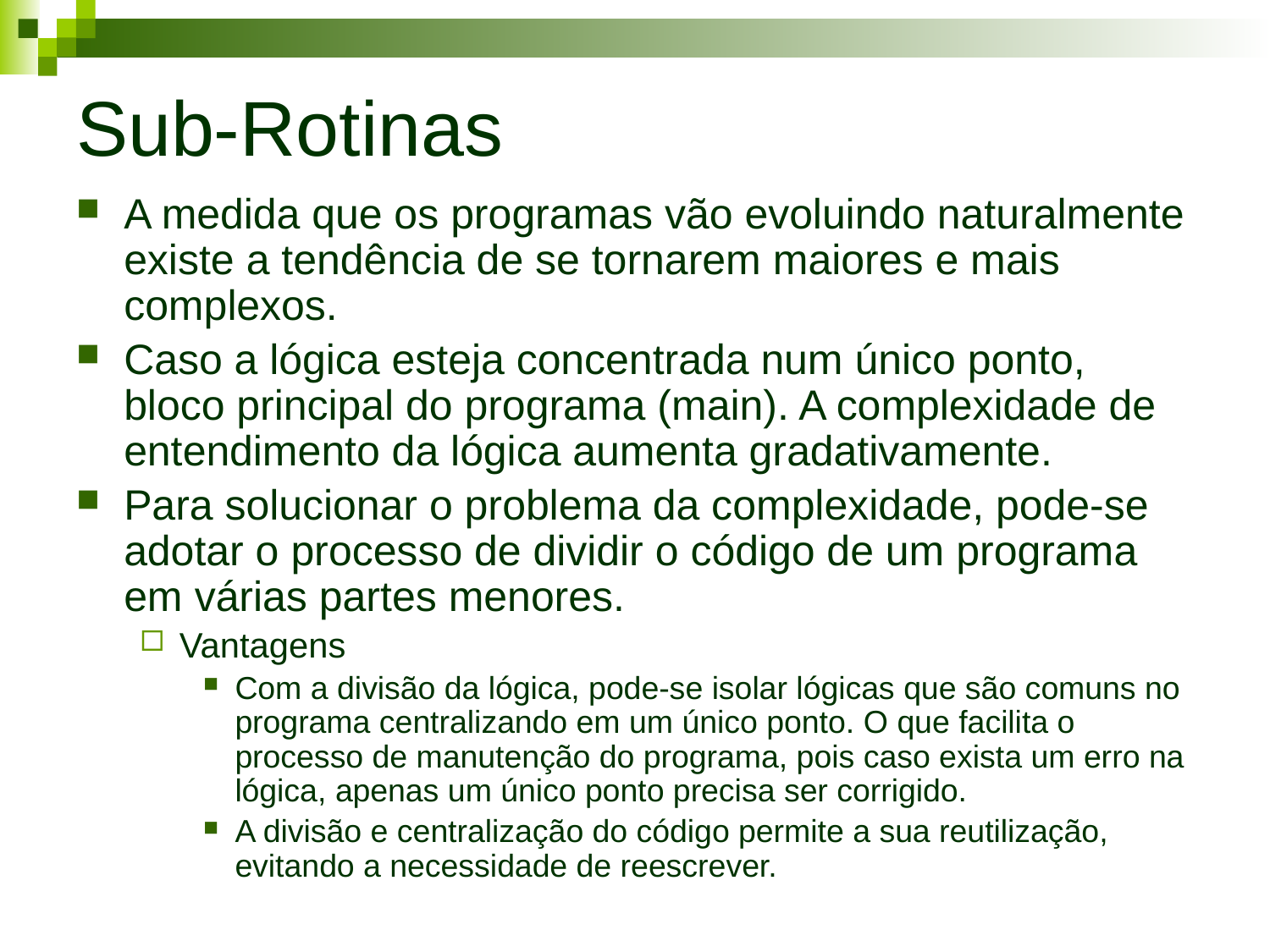

# Sub-Rotinas
A medida que os programas vão evoluindo naturalmente existe a tendência de se tornarem maiores e mais complexos.
Caso a lógica esteja concentrada num único ponto, bloco principal do programa (main). A complexidade de entendimento da lógica aumenta gradativamente.
Para solucionar o problema da complexidade, pode-se adotar o processo de dividir o código de um programa em várias partes menores.
Vantagens
Com a divisão da lógica, pode-se isolar lógicas que são comuns no programa centralizando em um único ponto. O que facilita o processo de manutenção do programa, pois caso exista um erro na lógica, apenas um único ponto precisa ser corrigido.
A divisão e centralização do código permite a sua reutilização, evitando a necessidade de reescrever.